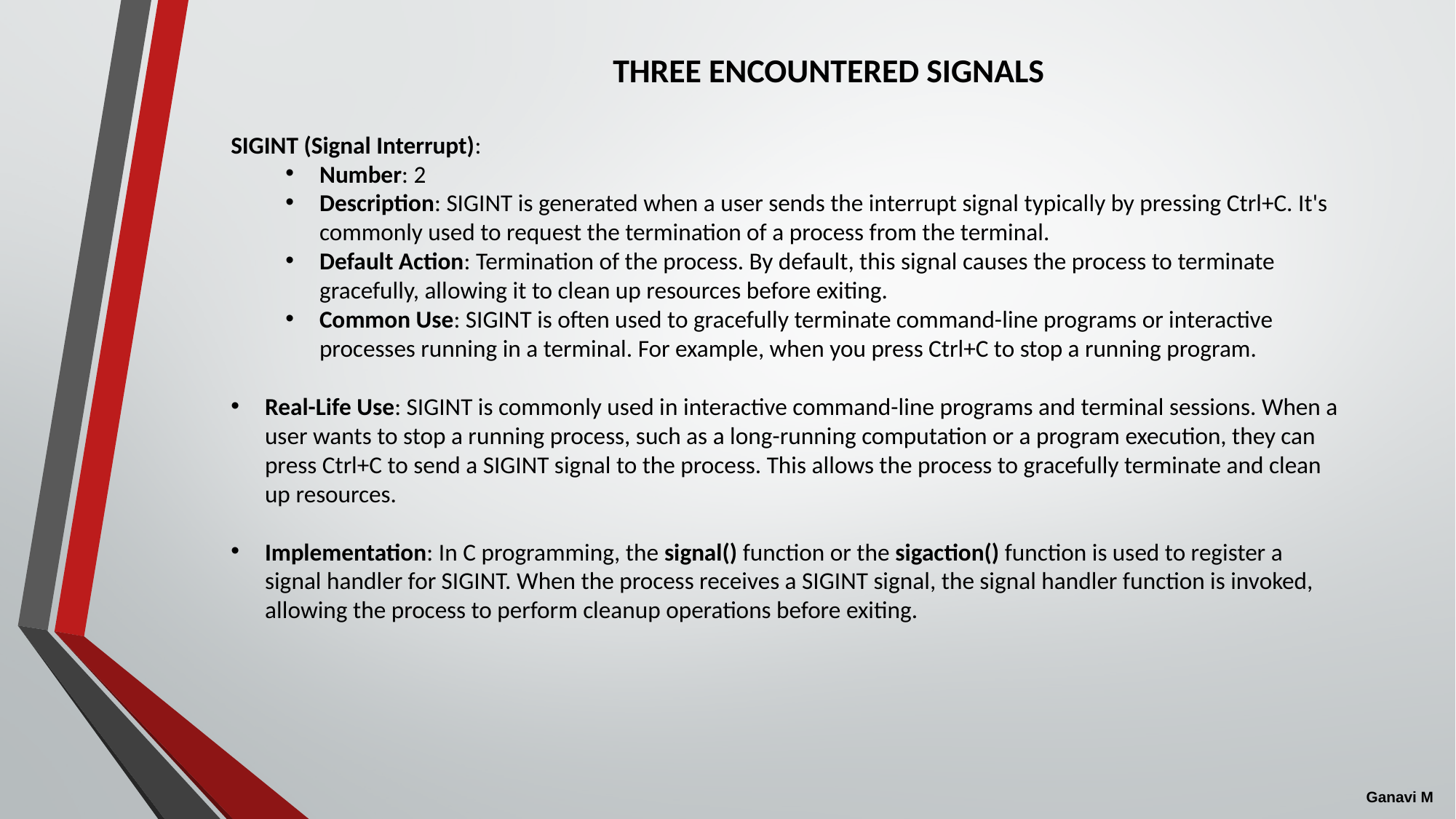

THREE ENCOUNTERED SIGNALS

SIGINT (Signal Interrupt):
Number: 2
Description: SIGINT is generated when a user sends the interrupt signal typically by pressing Ctrl+C. It's commonly used to request the termination of a process from the terminal.
Default Action: Termination of the process. By default, this signal causes the process to terminate gracefully, allowing it to clean up resources before exiting.
Common Use: SIGINT is often used to gracefully terminate command-line programs or interactive processes running in a terminal. For example, when you press Ctrl+C to stop a running program.

Real-Life Use: SIGINT is commonly used in interactive command-line programs and terminal sessions. When a user wants to stop a running process, such as a long-running computation or a program execution, they can press Ctrl+C to send a SIGINT signal to the process. This allows the process to gracefully terminate and clean up resources.

Implementation: In C programming, the signal() function or the sigaction() function is used to register a signal handler for SIGINT. When the process receives a SIGINT signal, the signal handler function is invoked, allowing the process to perform cleanup operations before exiting.

Ganavi M